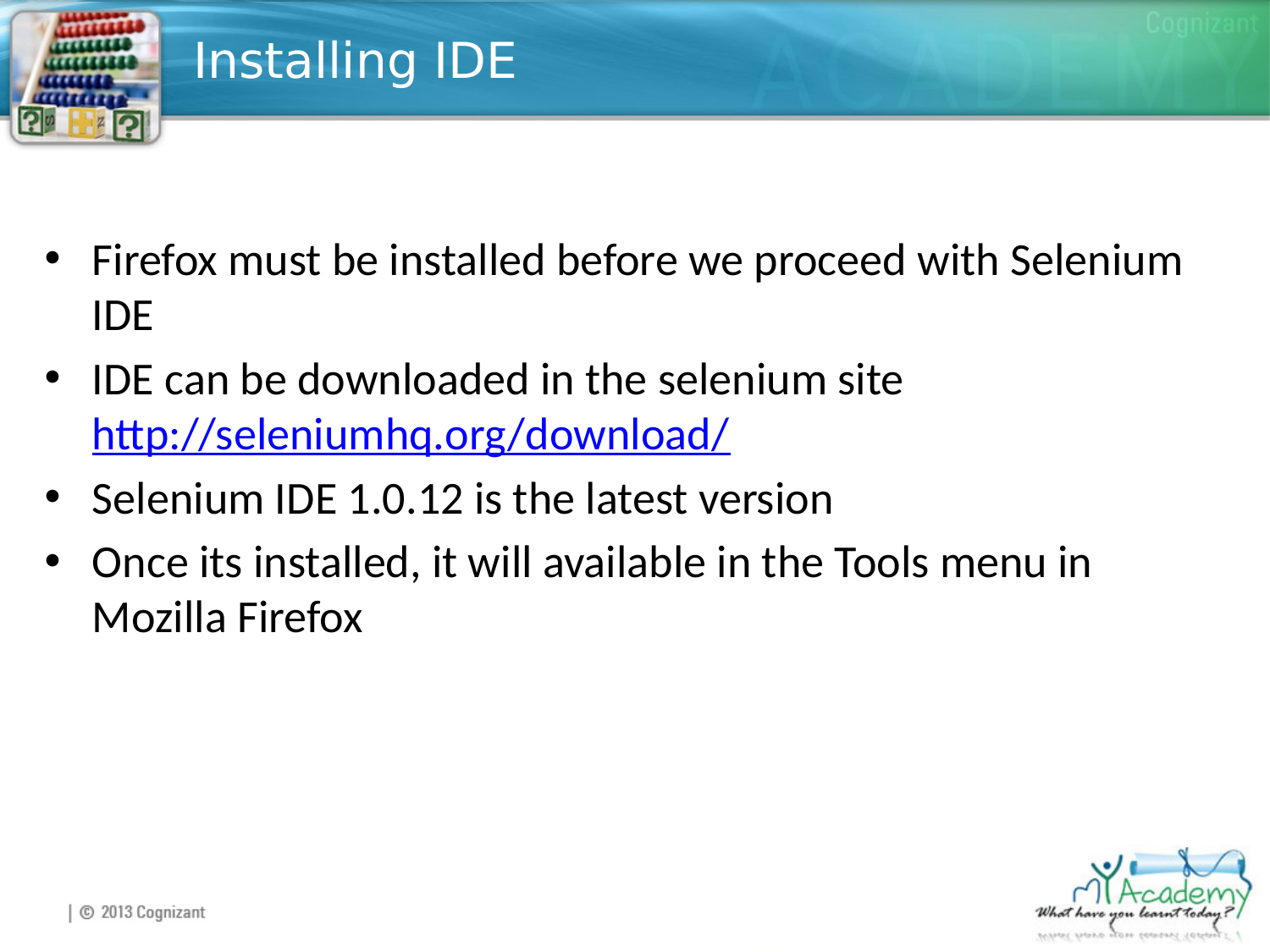

# Installing IDE
Firefox must be installed before we proceed with Selenium IDE
IDE can be downloaded in the selenium site http://seleniumhq.org/download/
Selenium IDE 1.0.12 is the latest version
Once its installed, it will available in the Tools menu in Mozilla Firefox